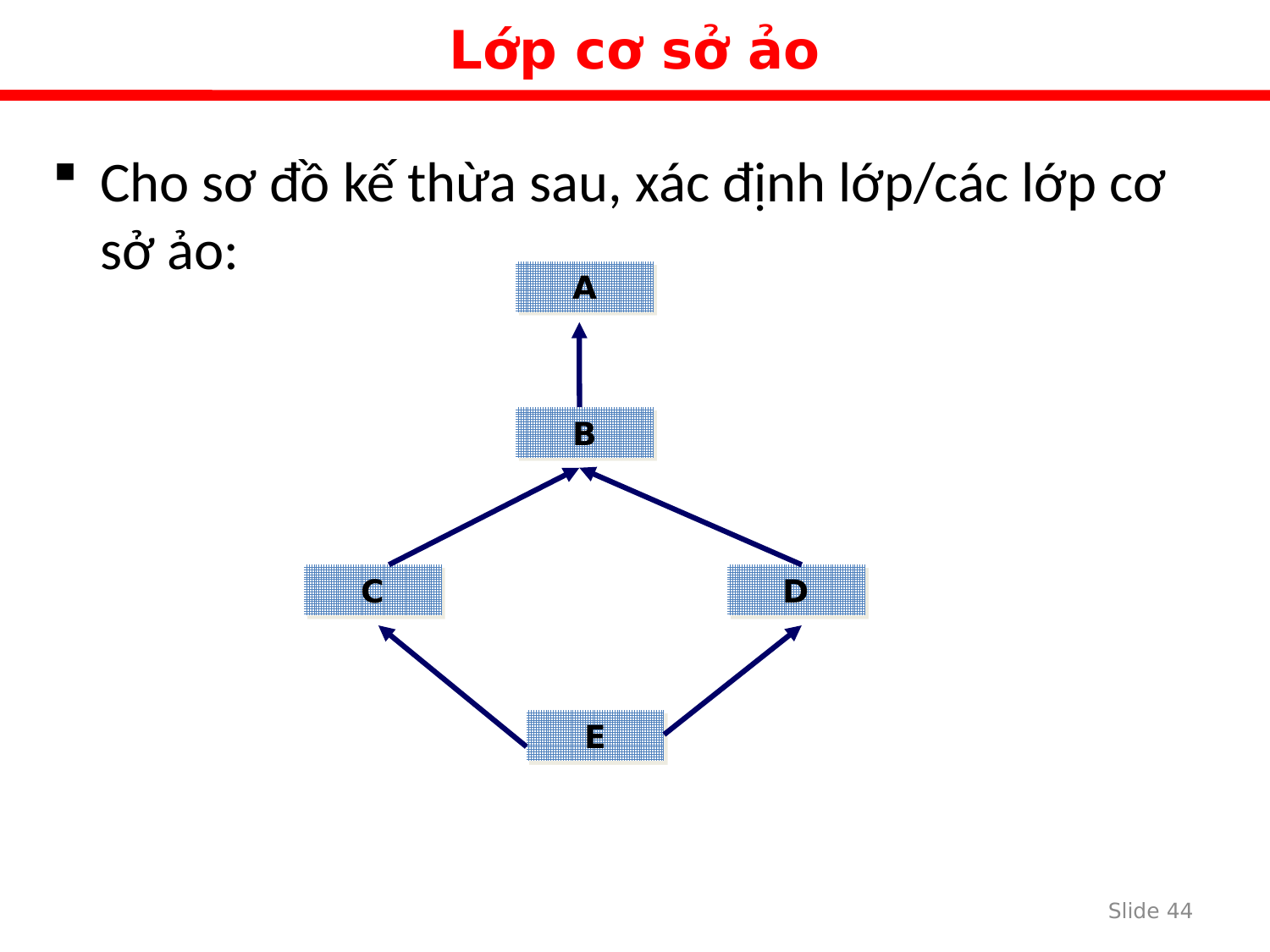

Lớp cơ sở ảo

Cho sơ đồ kế thừa sau, xác định lớp/các lớp cơ sở ảo:
A

B

C
D

E
Slide 44